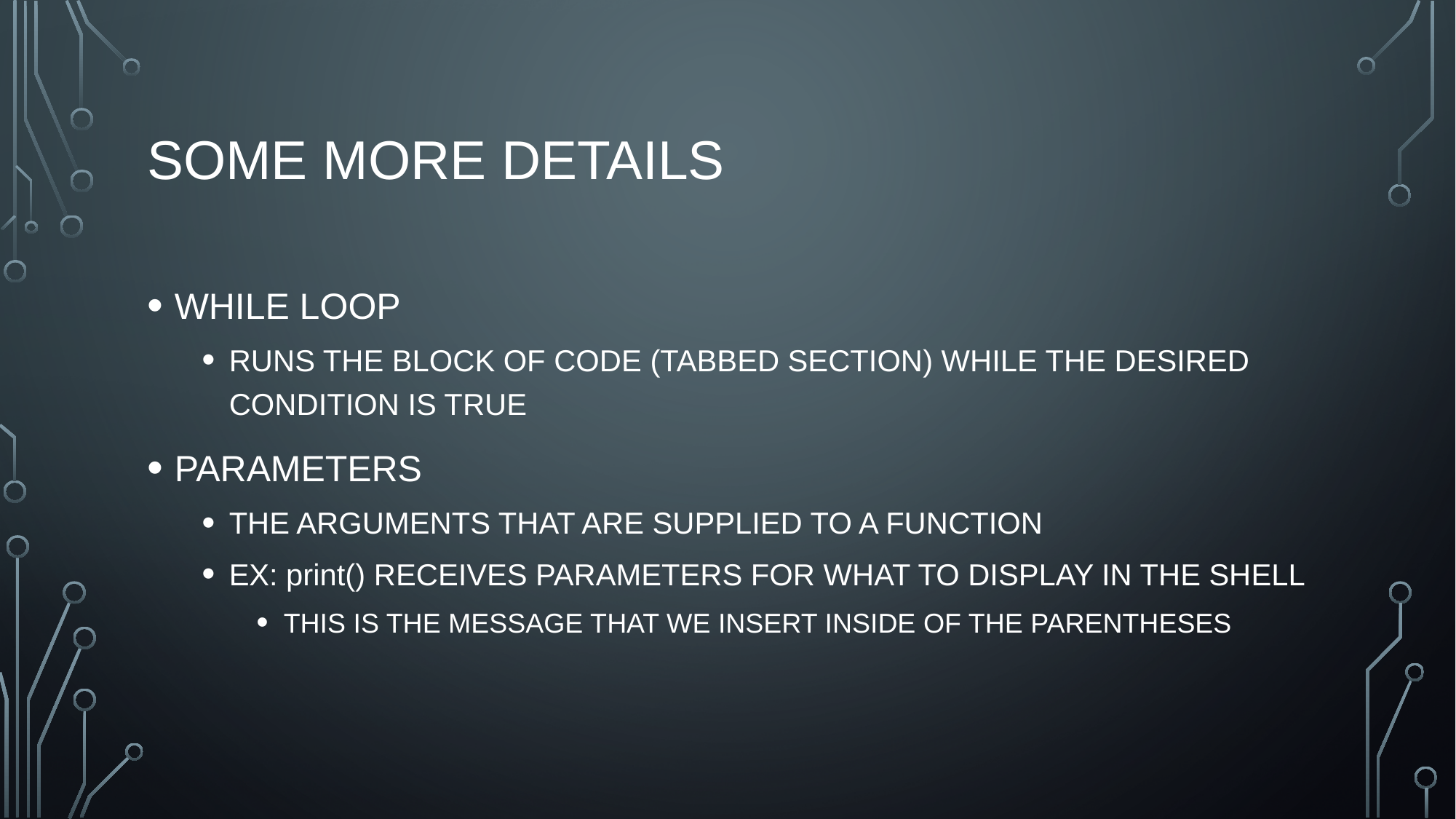

# SOME MORE DETAILS
WHILE LOOP
RUNS THE BLOCK OF CODE (TABBED SECTION) WHILE THE DESIRED CONDITION IS TRUE
PARAMETERS
THE ARGUMENTS THAT ARE SUPPLIED TO A FUNCTION
EX: print() RECEIVES PARAMETERS FOR WHAT TO DISPLAY IN THE SHELL
THIS IS THE MESSAGE THAT WE INSERT INSIDE OF THE PARENTHESES